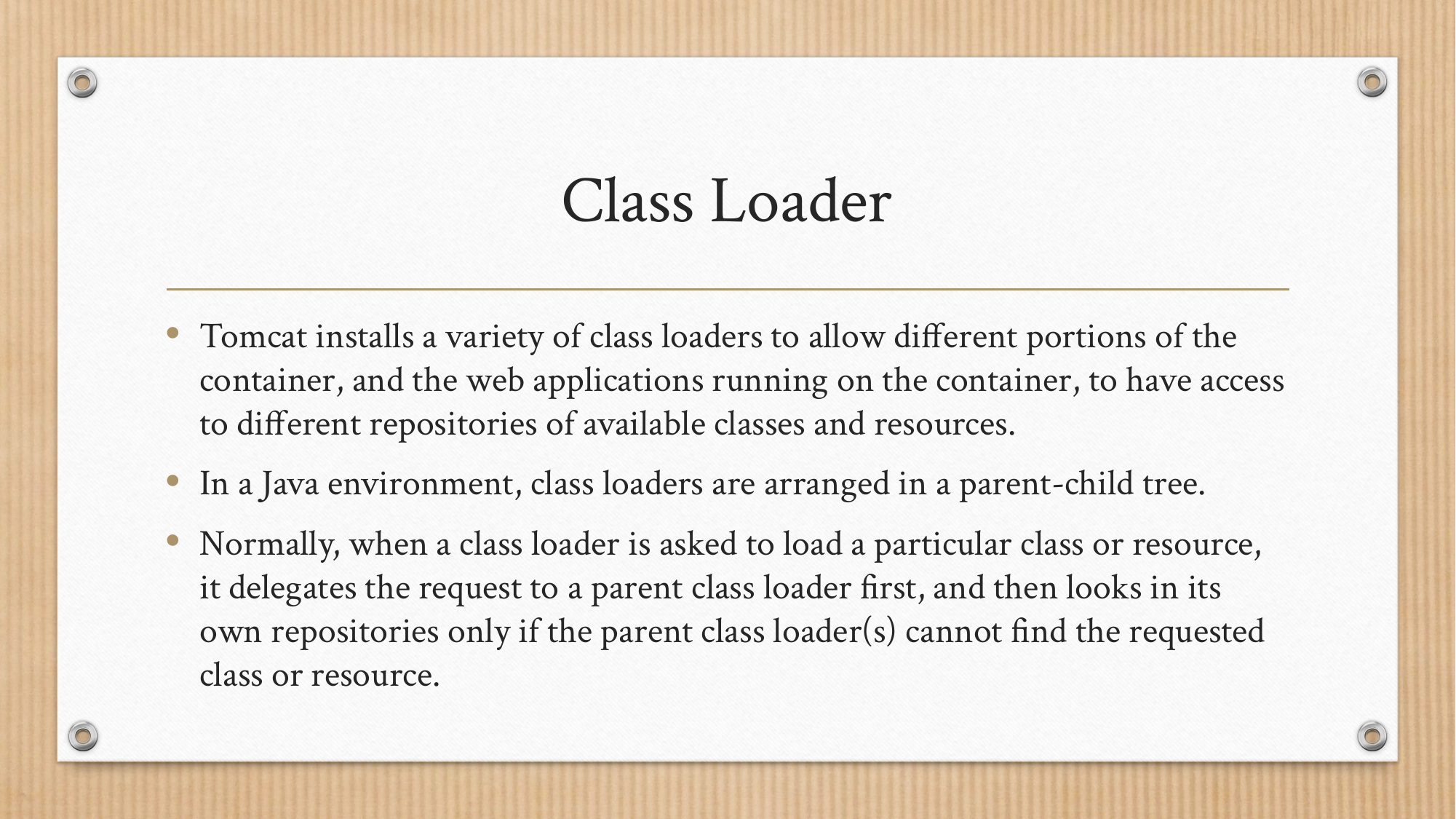

# Class Loader
Tomcat installs a variety of class loaders to allow different portions of the container, and the web applications running on the container, to have access to different repositories of available classes and resources.
In a Java environment, class loaders are arranged in a parent-child tree.
Normally, when a class loader is asked to load a particular class or resource, it delegates the request to a parent class loader first, and then looks in its own repositories only if the parent class loader(s) cannot find the requested class or resource.